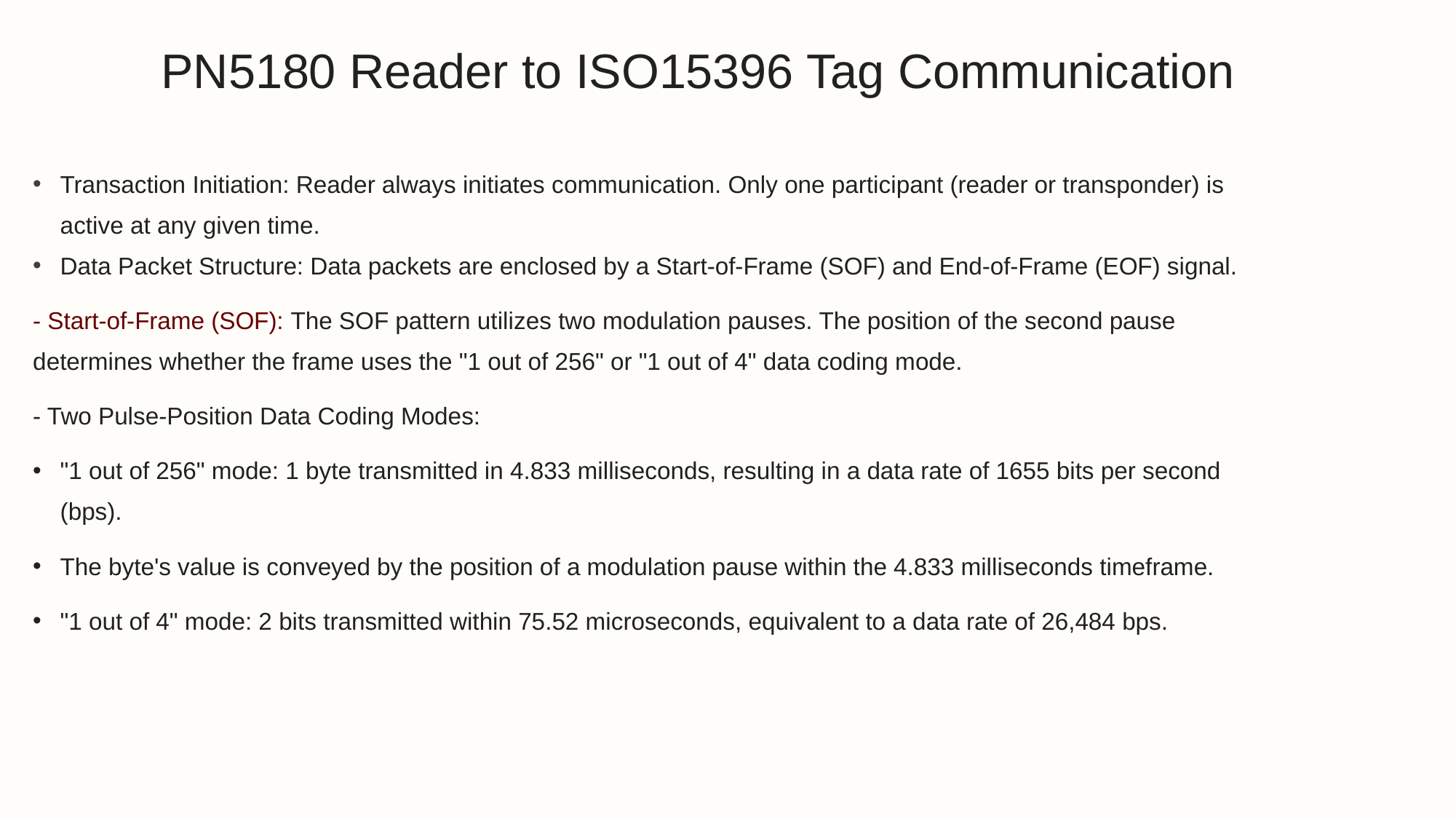

# PN5180 Reader to ISO15396 Tag Communication
Transaction Initiation: Reader always initiates communication. Only one participant (reader or transponder) is active at any given time.
Data Packet Structure: Data packets are enclosed by a Start-of-Frame (SOF) and End-of-Frame (EOF) signal.
- Start-of-Frame (SOF): The SOF pattern utilizes two modulation pauses. The position of the second pause determines whether the frame uses the "1 out of 256" or "1 out of 4" data coding mode.
- Two Pulse-Position Data Coding Modes:
"1 out of 256" mode: 1 byte transmitted in 4.833 milliseconds, resulting in a data rate of 1655 bits per second (bps).
The byte's value is conveyed by the position of a modulation pause within the 4.833 milliseconds timeframe.
"1 out of 4" mode: 2 bits transmitted within 75.52 microseconds, equivalent to a data rate of 26,484 bps.